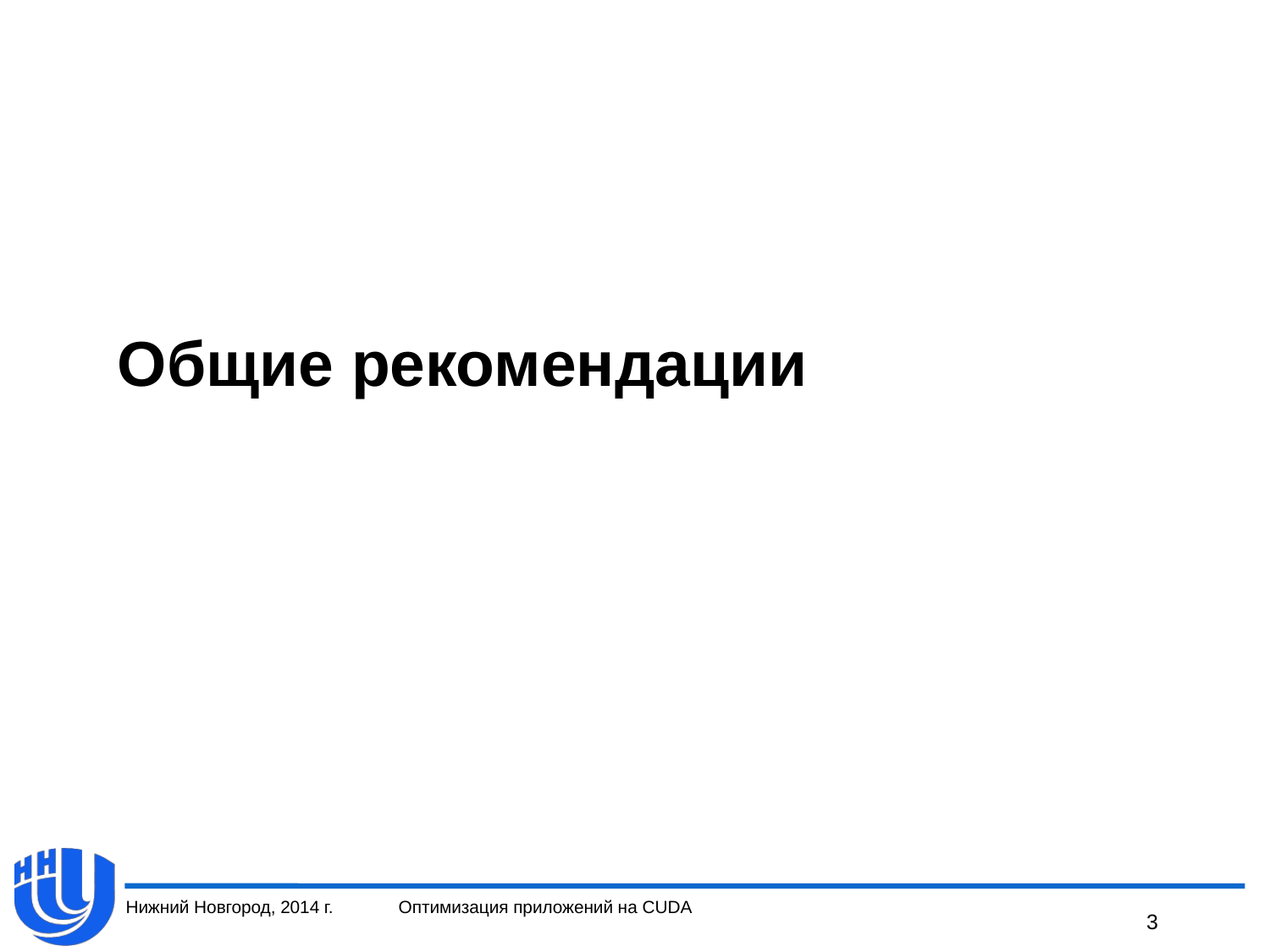

# Общие рекомендации
Нижний Новгород, 2014 г.
Оптимизация приложений на CUDA
3